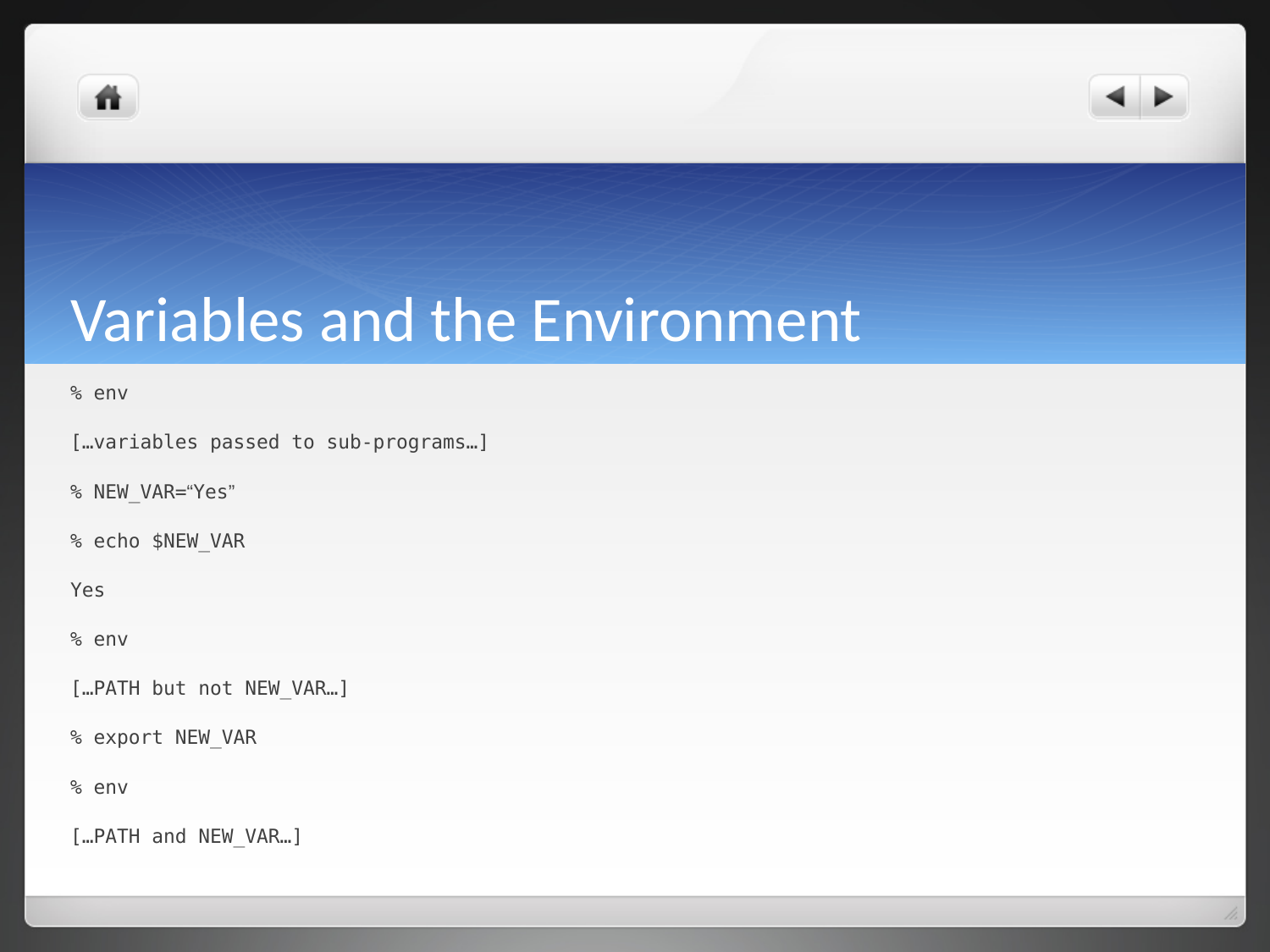

# Variables and the Environment
% env
[…variables passed to sub-programs…]
% NEW_VAR=“Yes”
% echo $NEW_VAR
Yes
% env
[…PATH but not NEW_VAR…]
% export NEW_VAR
% env
[…PATH and NEW_VAR…]